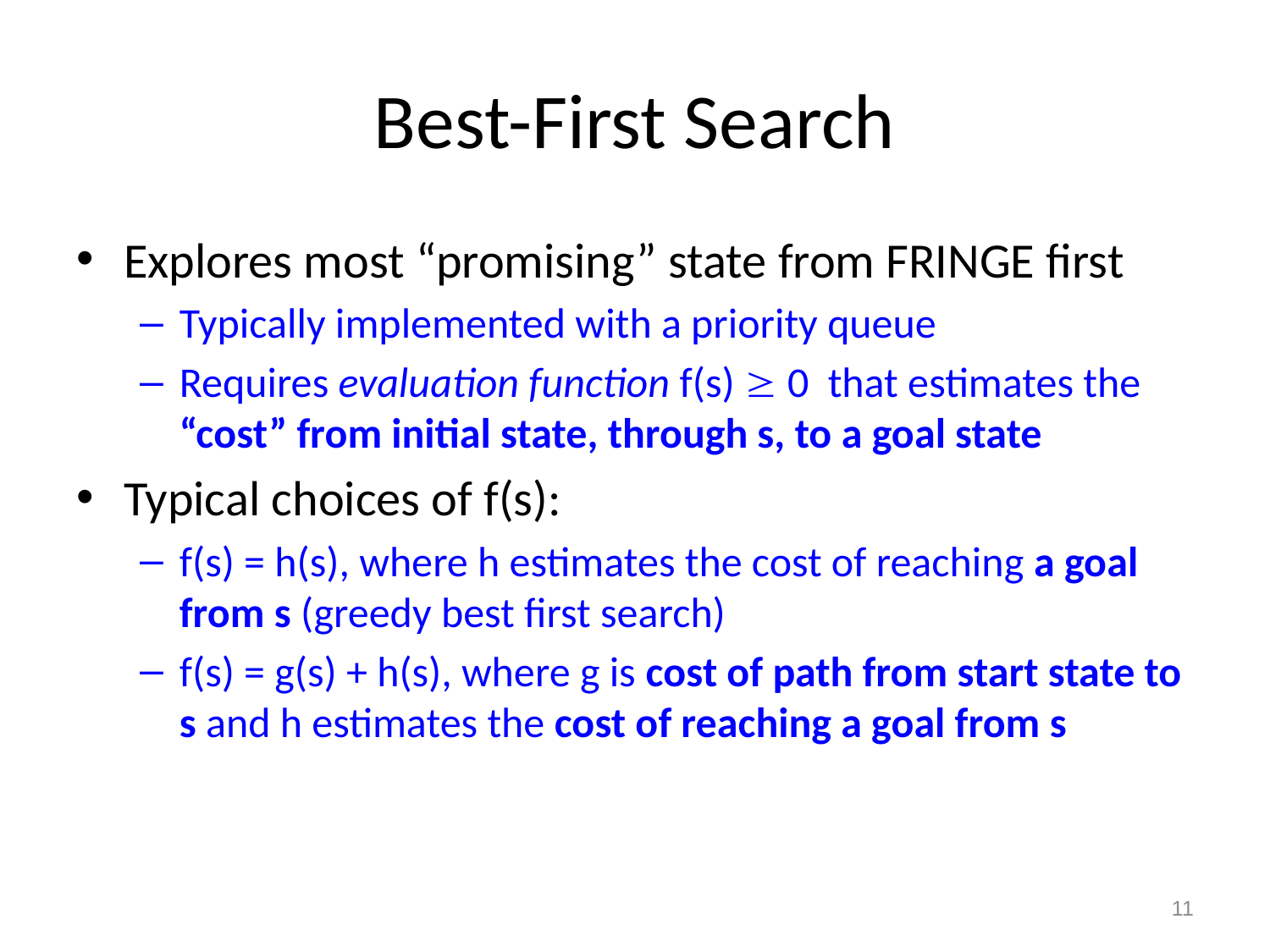

# Best-First Search
Explores most “promising” state from FRINGE first
Typically implemented with a priority queue
Requires evaluation function f(s) ≥ 0  that estimates the “cost” from initial state, through s, to a goal state
Typical choices of f(s):
f(s) = h(s), where h estimates the cost of reaching a goal from s (greedy best first search)
f(s) = g(s) + h(s), where g is cost of path from start state to s and h estimates the cost of reaching a goal from s

11